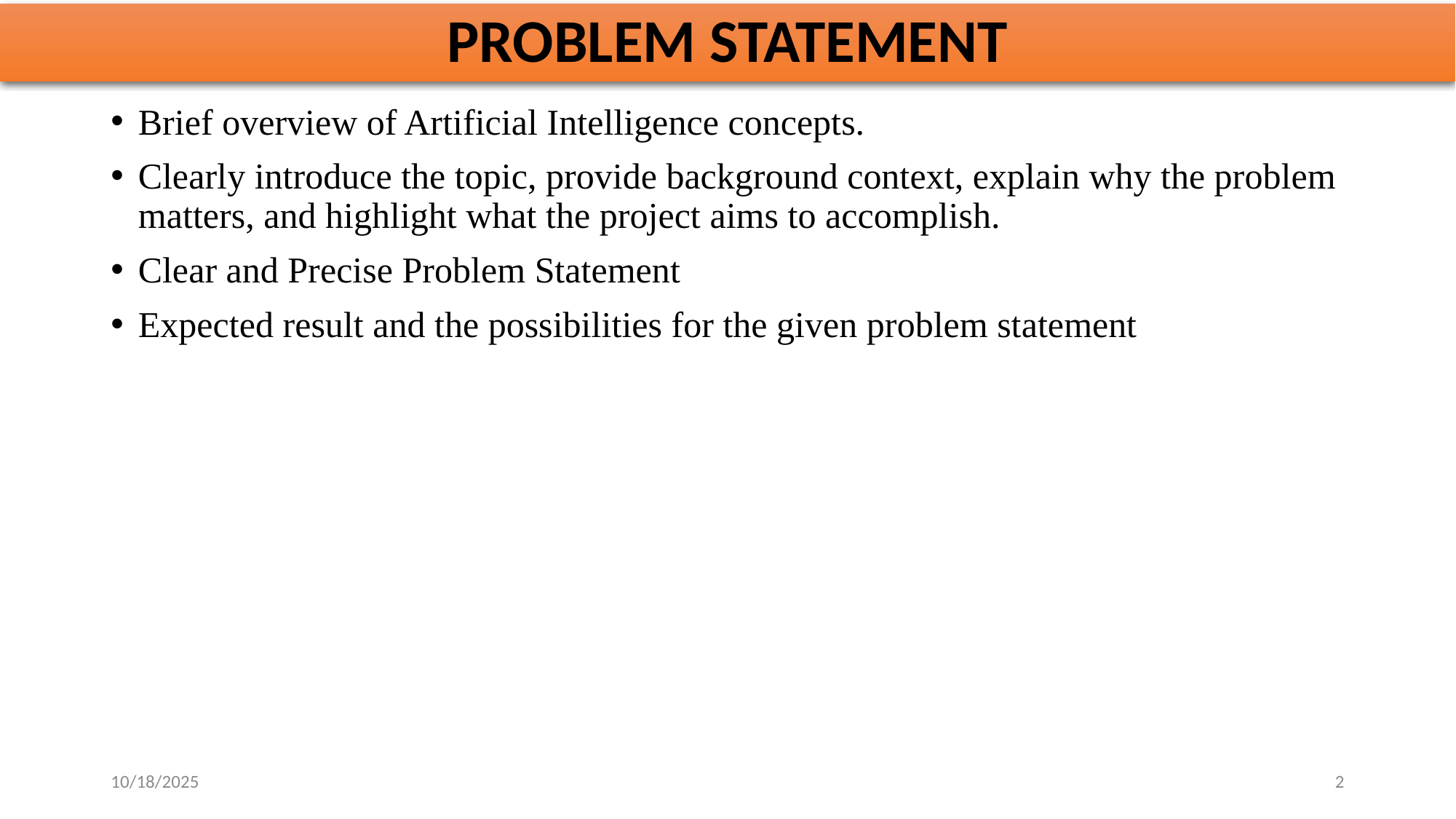

# PROBLEM STATEMENT
Brief overview of Artificial Intelligence concepts.
Clearly introduce the topic, provide background context, explain why the problem matters, and highlight what the project aims to accomplish.
Clear and Precise Problem Statement
Expected result and the possibilities for the given problem statement

10/18/2025
2